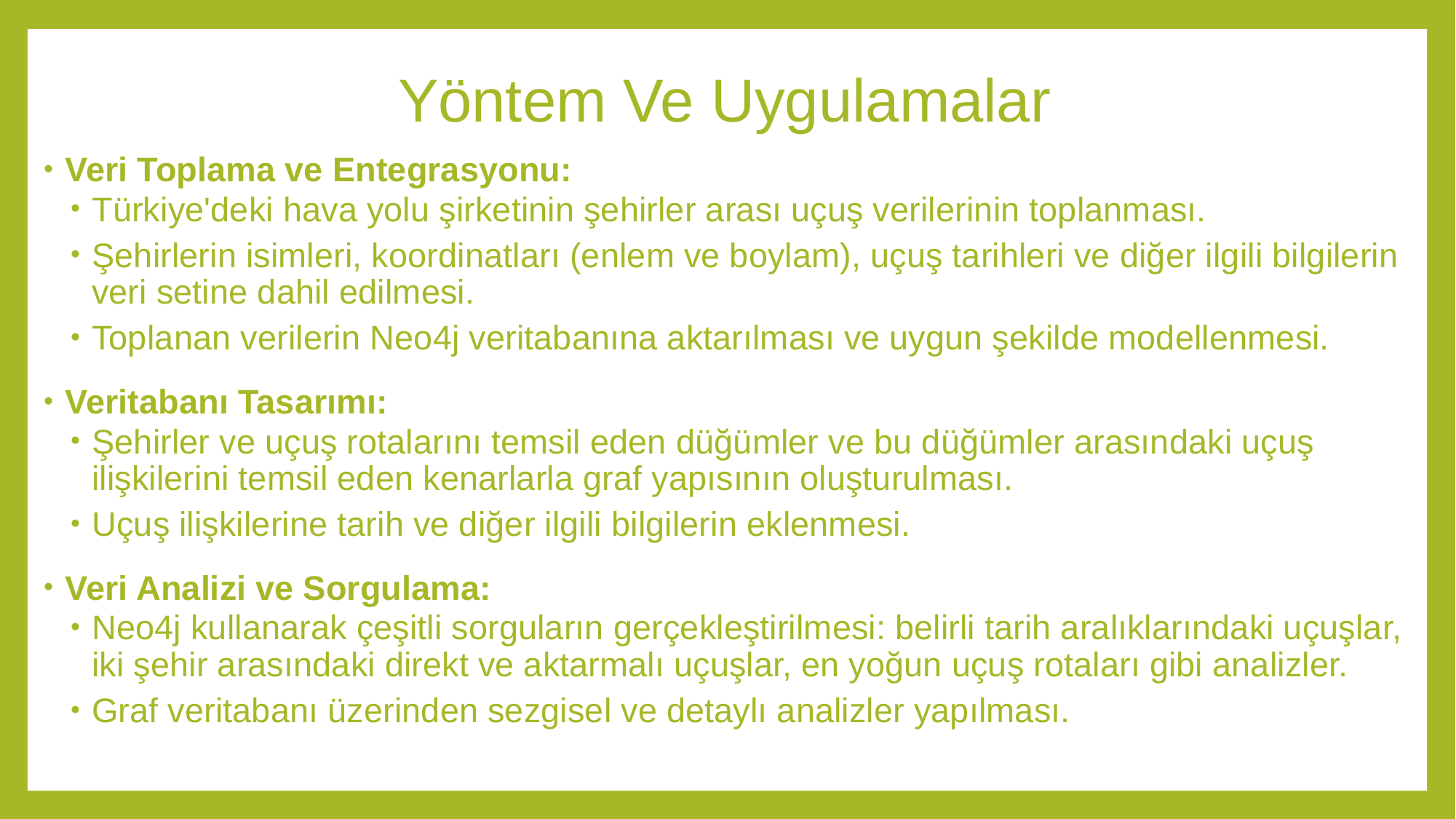

# Yöntem Ve Uygulamalar
Veri Toplama ve Entegrasyonu:
Türkiye'deki hava yolu şirketinin şehirler arası uçuş verilerinin toplanması.
Şehirlerin isimleri, koordinatları (enlem ve boylam), uçuş tarihleri ve diğer ilgili bilgilerin veri setine dahil edilmesi.
Toplanan verilerin Neo4j veritabanına aktarılması ve uygun şekilde modellenmesi.
Veritabanı Tasarımı:
Şehirler ve uçuş rotalarını temsil eden düğümler ve bu düğümler arasındaki uçuş ilişkilerini temsil eden kenarlarla graf yapısının oluşturulması.
Uçuş ilişkilerine tarih ve diğer ilgili bilgilerin eklenmesi.
Veri Analizi ve Sorgulama:
Neo4j kullanarak çeşitli sorguların gerçekleştirilmesi: belirli tarih aralıklarındaki uçuşlar, iki şehir arasındaki direkt ve aktarmalı uçuşlar, en yoğun uçuş rotaları gibi analizler.
Graf veritabanı üzerinden sezgisel ve detaylı analizler yapılması.